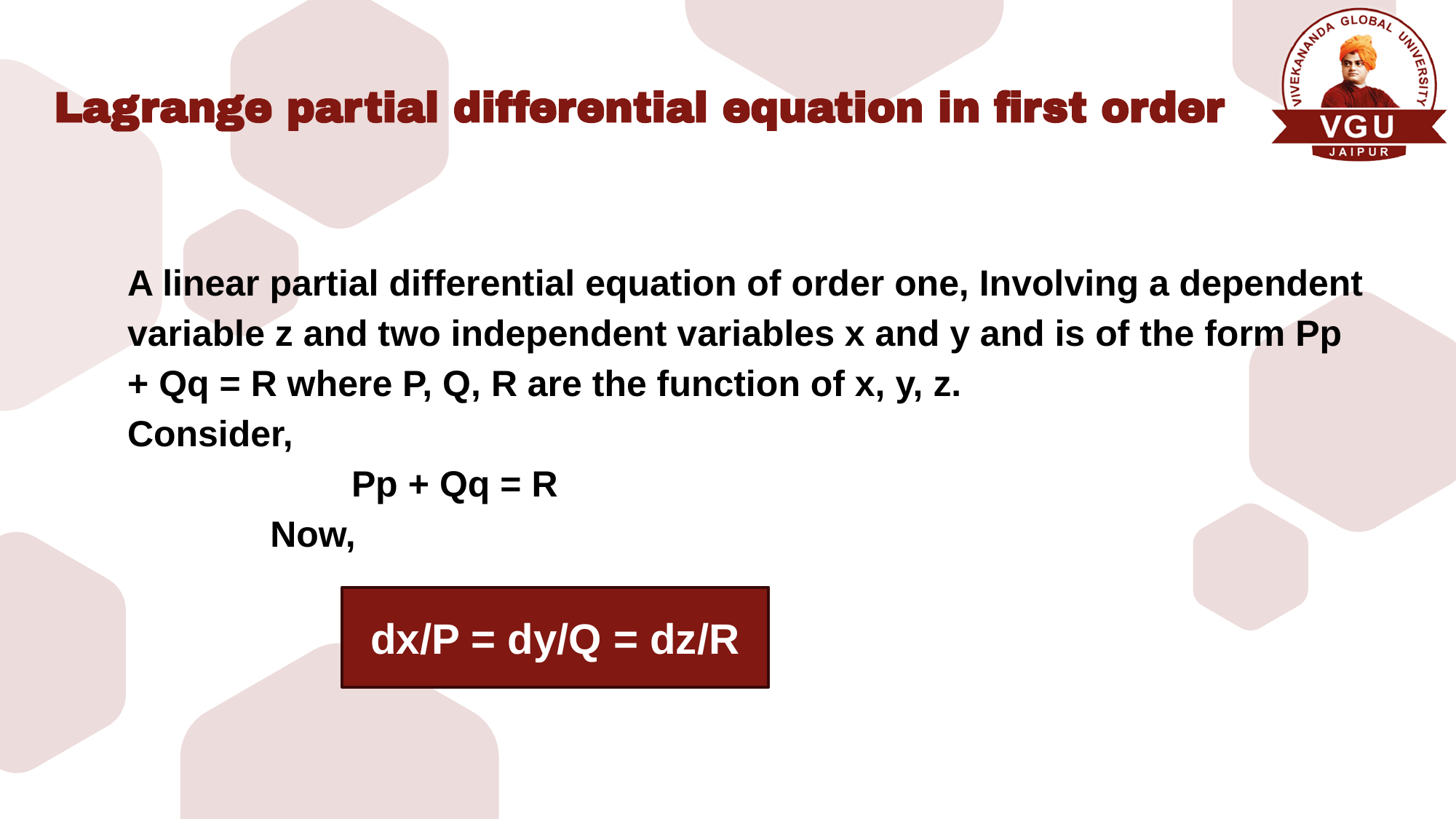

# Lagrange partial differential equation in first order
A linear partial differential equation of order one, Involving a dependent variable z and two independent variables x and y and is of the form Pp + Qq = R where P, Q, R are the function of x, y, z.
Consider,
                      Pp + Qq = R
              Now,

dx/P = dy/Q = dz/R